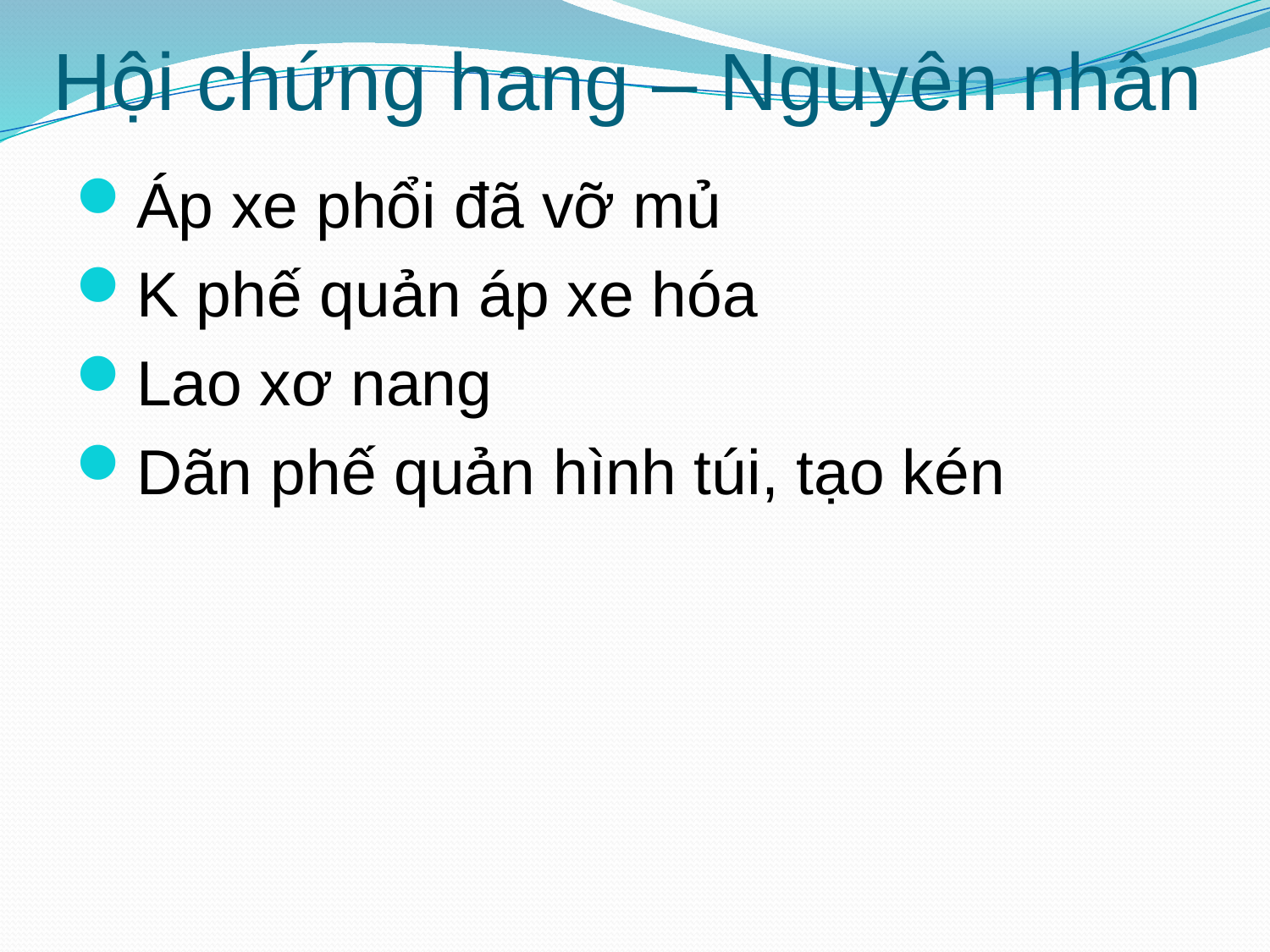

# Hội chứng hang – Nguyên nhân
Áp xe phổi đã vỡ mủ
K phế quản áp xe hóa
Lao xơ nang
Dãn phế quản hình túi, tạo kén